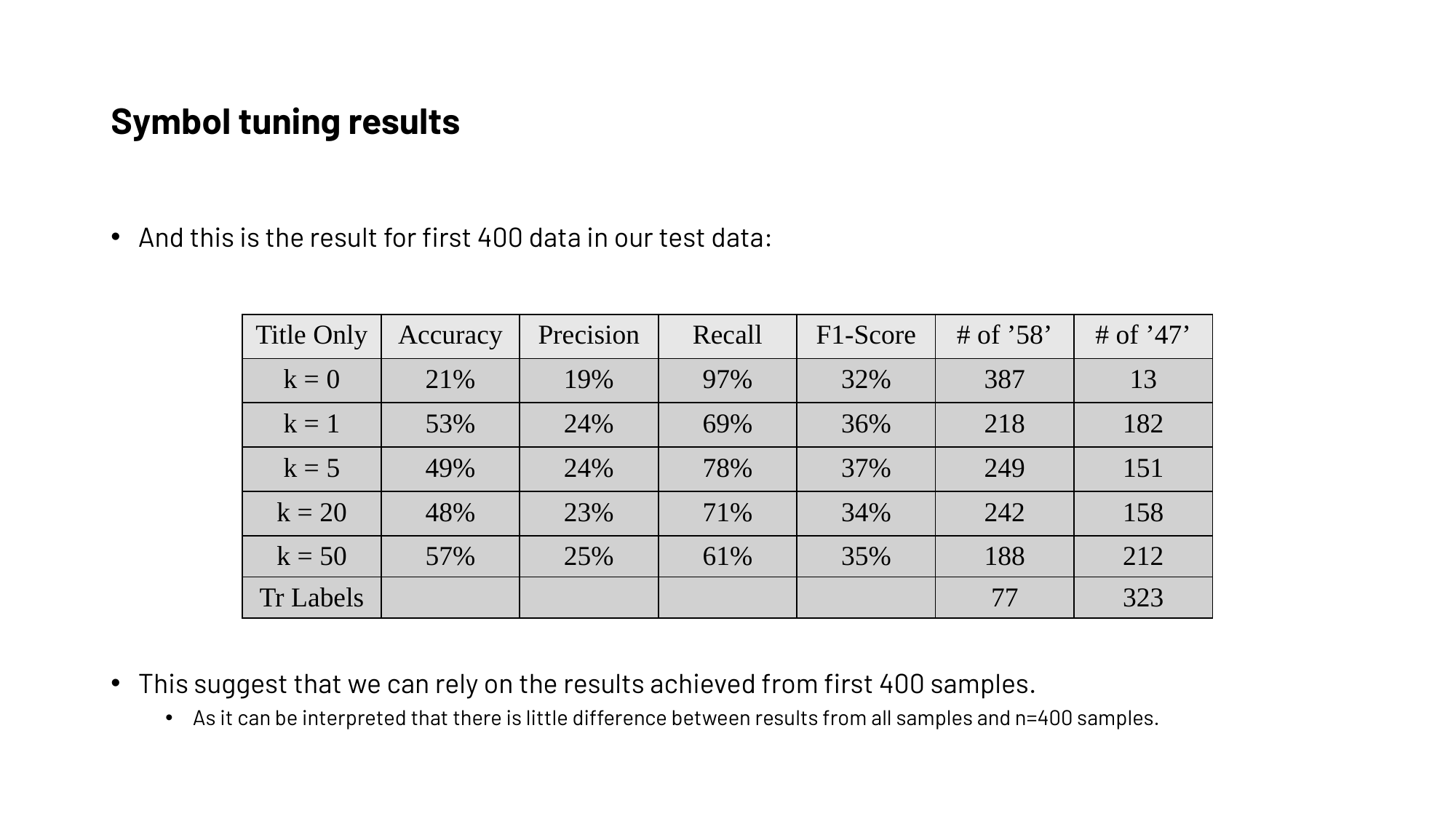

# Symbol tuning results
And this is the result for first 400 data in our test data:

This suggest that we can rely on the results achieved from first 400 samples.
As it can be interpreted that there is little difference between results from all samples and n=400 samples.

| Title Only | Accuracy | Precision | Recall | F1-Score | # of ’58’ | # of ’47’ |
| --- | --- | --- | --- | --- | --- | --- |
| k = 0 | 21% | 19% | 97% | 32% | 387 | 13 |
| k = 1 | 53% | 24% | 69% | 36% | 218 | 182 |
| k = 5 | 49% | 24% | 78% | 37% | 249 | 151 |
| k = 20 | 48% | 23% | 71% | 34% | 242 | 158 |
| k = 50 | 57% | 25% | 61% | 35% | 188 | 212 |
| Tr Labels |  |  |  |  | 77 | 323 |